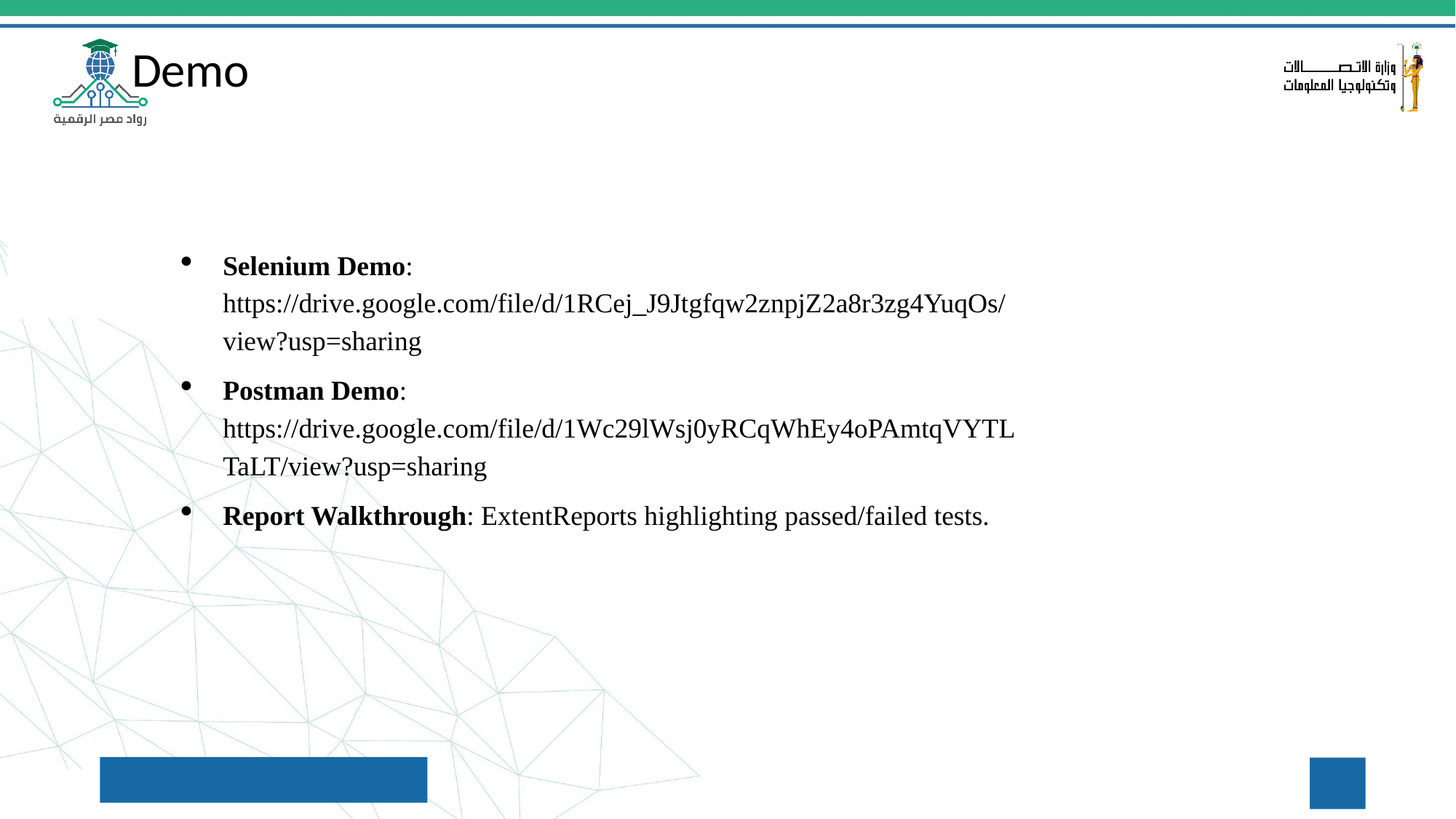

# Demo
Selenium Demo: https://drive.google.com/file/d/1RCej_J9Jtgfqw2znpjZ2a8r3zg4YuqOs/view?usp=sharing
Postman Demo: https://drive.google.com/file/d/1Wc29lWsj0yRCqWhEy4oPAmtqVYTLTaLT/view?usp=sharing
Report Walkthrough: ExtentReports highlighting passed/failed tests.